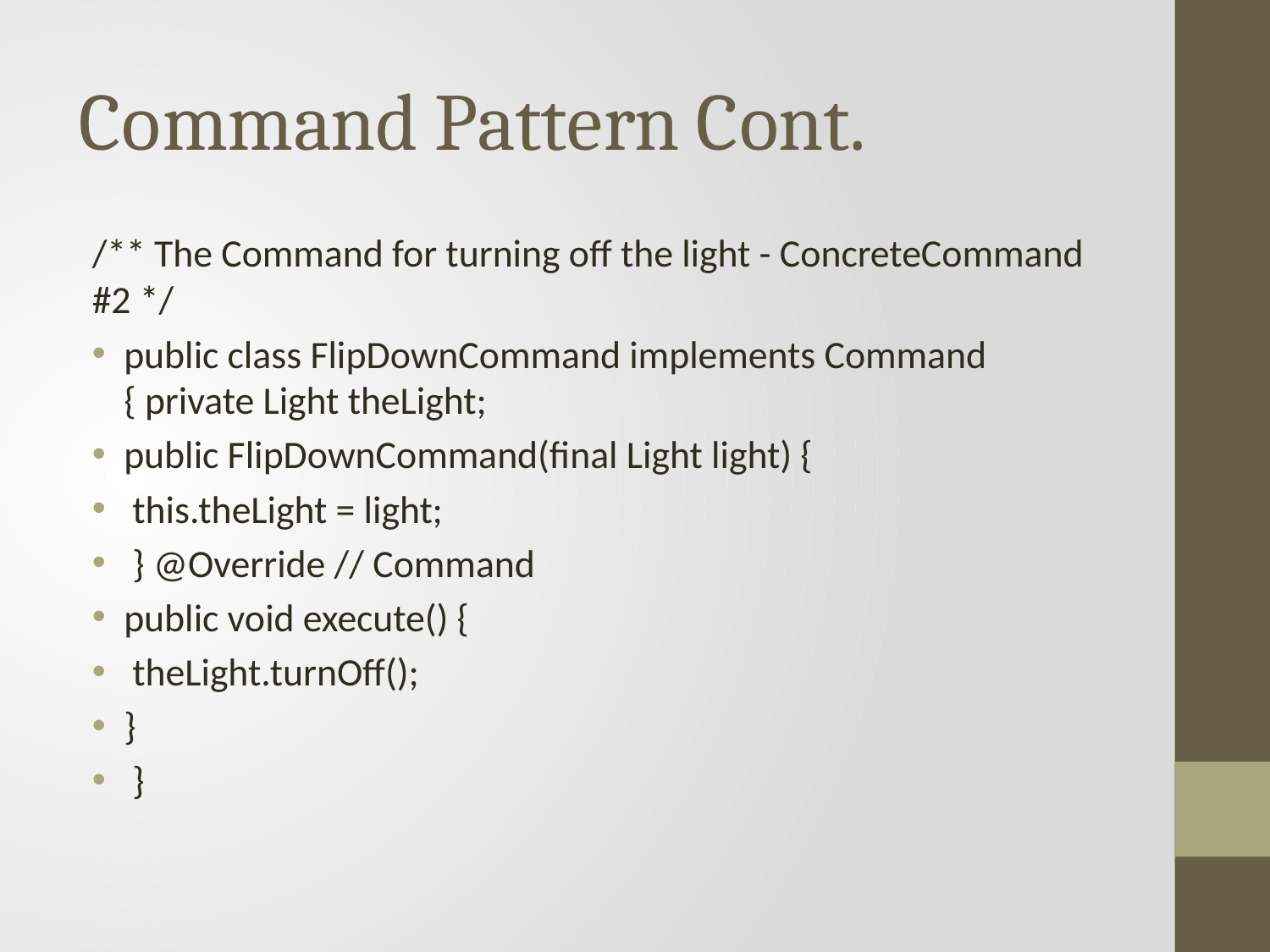

# Command Pattern Cont.
/** The Command for turning off the light - ConcreteCommand #2 */
public class FlipDownCommand implements Command { private Light theLight;
public FlipDownCommand(final Light light) {
 this.theLight = light;
 } @Override // Command
public void execute() {
 theLight.turnOff();
}
 }